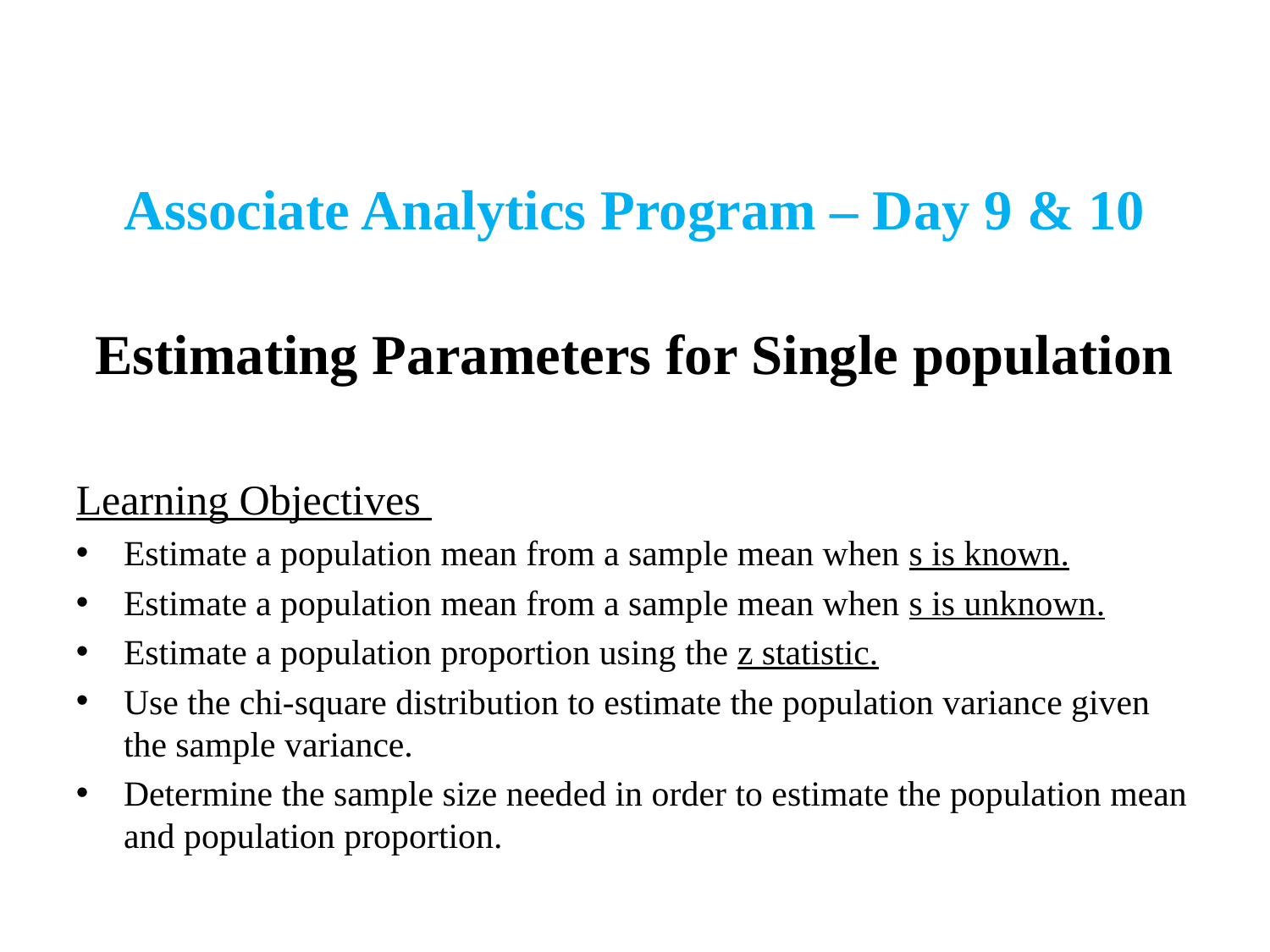

Associate Analytics Program – Day 9 & 10

Estimating Parameters for Single population

Learning Objectives
Estimate a population mean from a sample mean when s is known.
Estimate a population mean from a sample mean when s is unknown.
Estimate a population proportion using the z statistic.
Use the chi-square distribution to estimate the population variance given the sample variance.
Determine the sample size needed in order to estimate the population mean and population proportion.